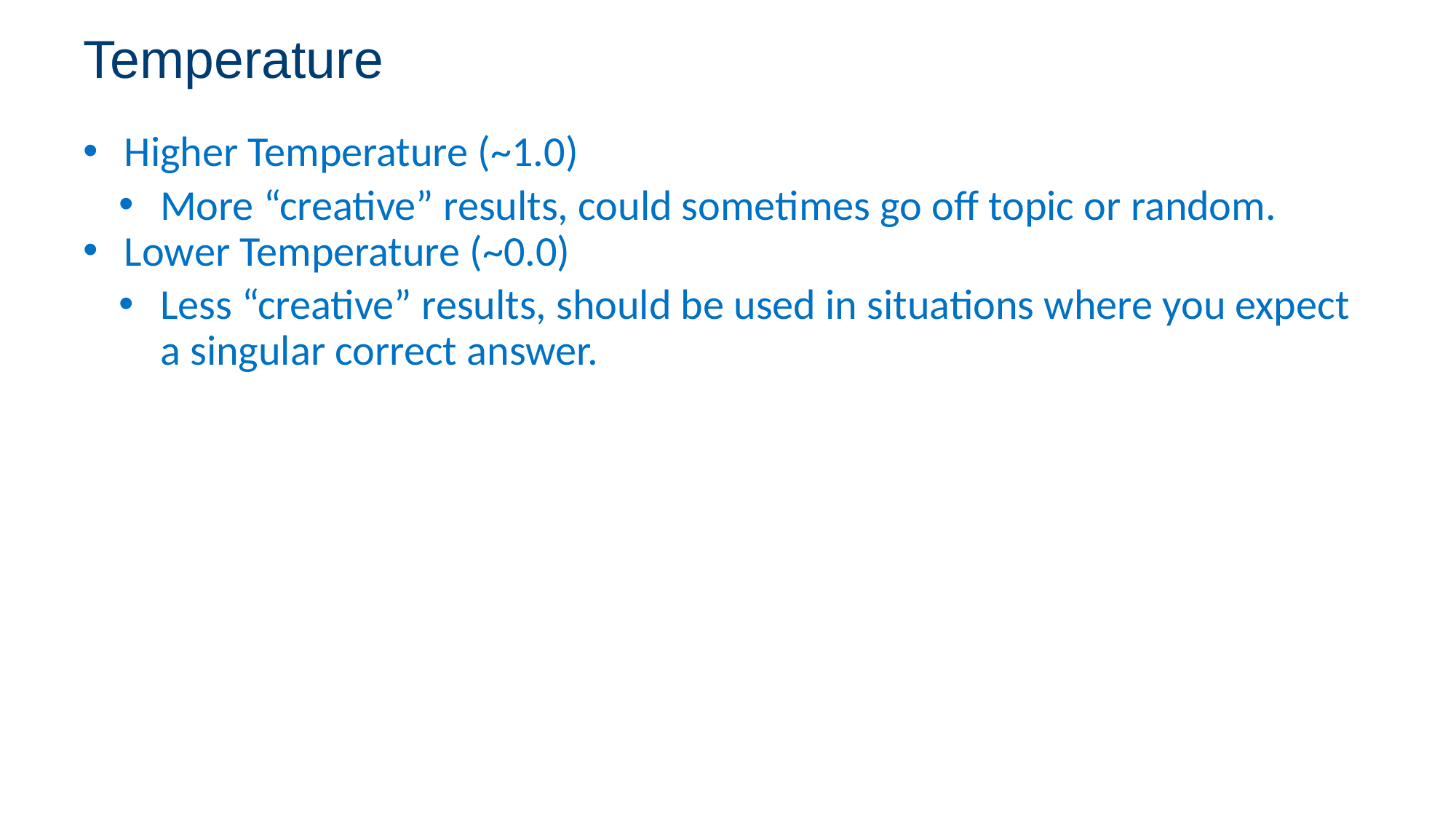

# Temperature
Higher Temperature (~1.0)
More “creative” results, could sometimes go off topic or random.
Lower Temperature (~0.0)
Less “creative” results, should be used in situations where you expect a singular correct answer.